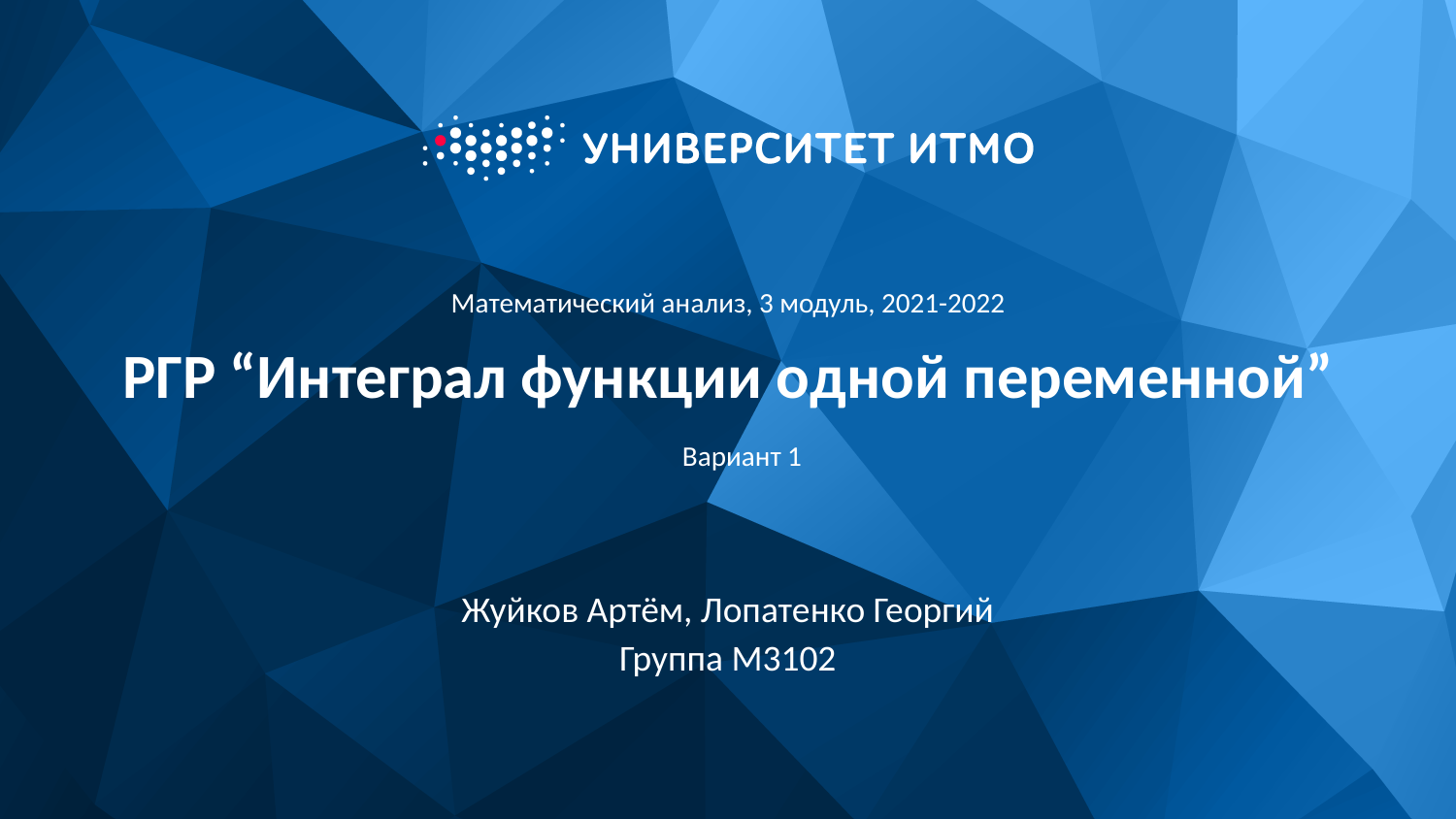

# РГР “Интеграл функции одной переменной”
Математический анализ, 3 модуль, 2021-2022
Вариант 1
Жуйков Артём, Лопатенко Георгий
Группа M3102